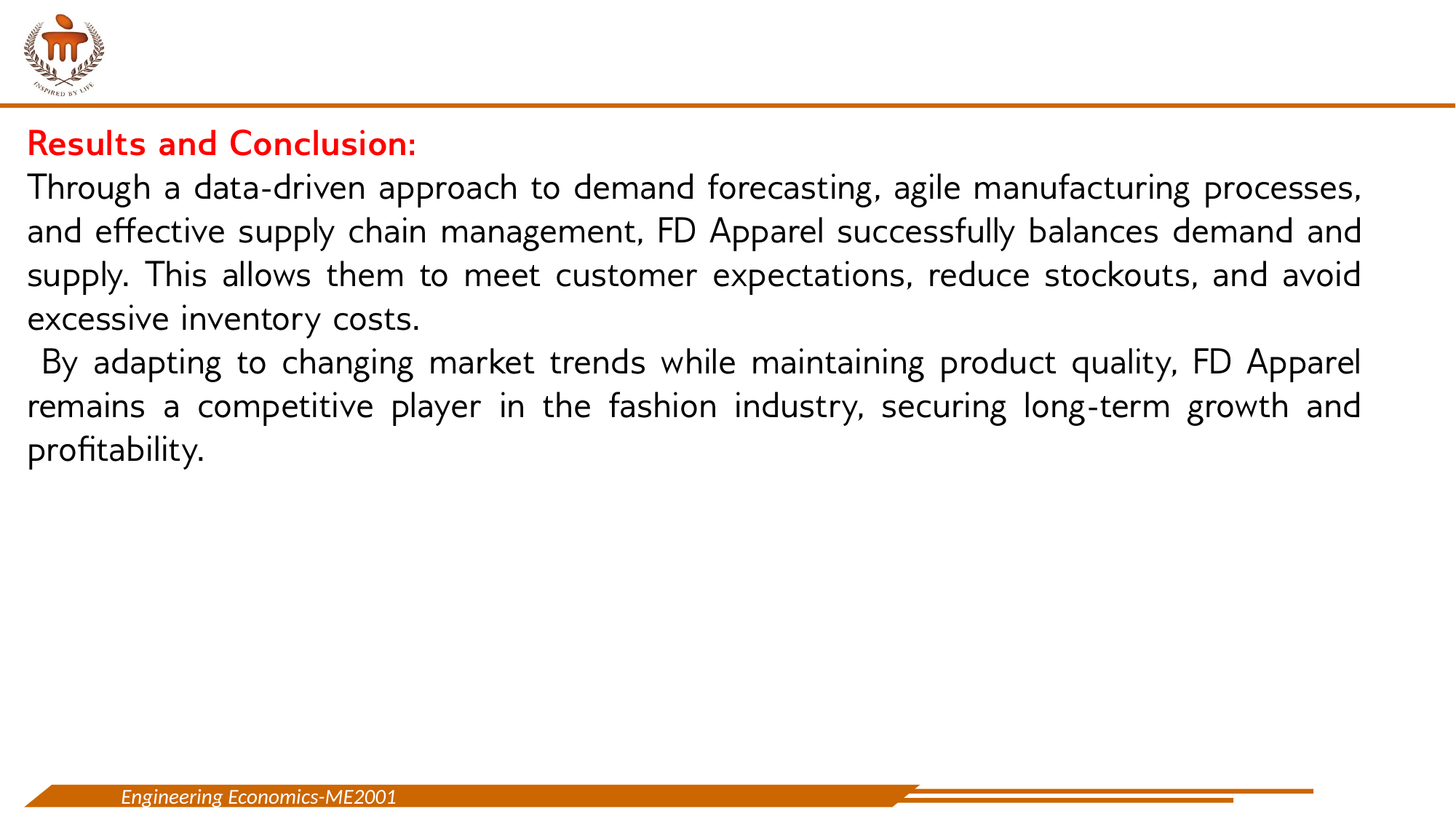

Results and Conclusion:
Through a data-driven approach to demand forecasting, agile manufacturing processes, and effective supply chain management, FD Apparel successfully balances demand and supply. This allows them to meet customer expectations, reduce stockouts, and avoid excessive inventory costs.
 By adapting to changing market trends while maintaining product quality, FD Apparel remains a competitive player in the fashion industry, securing long-term growth and profitability.